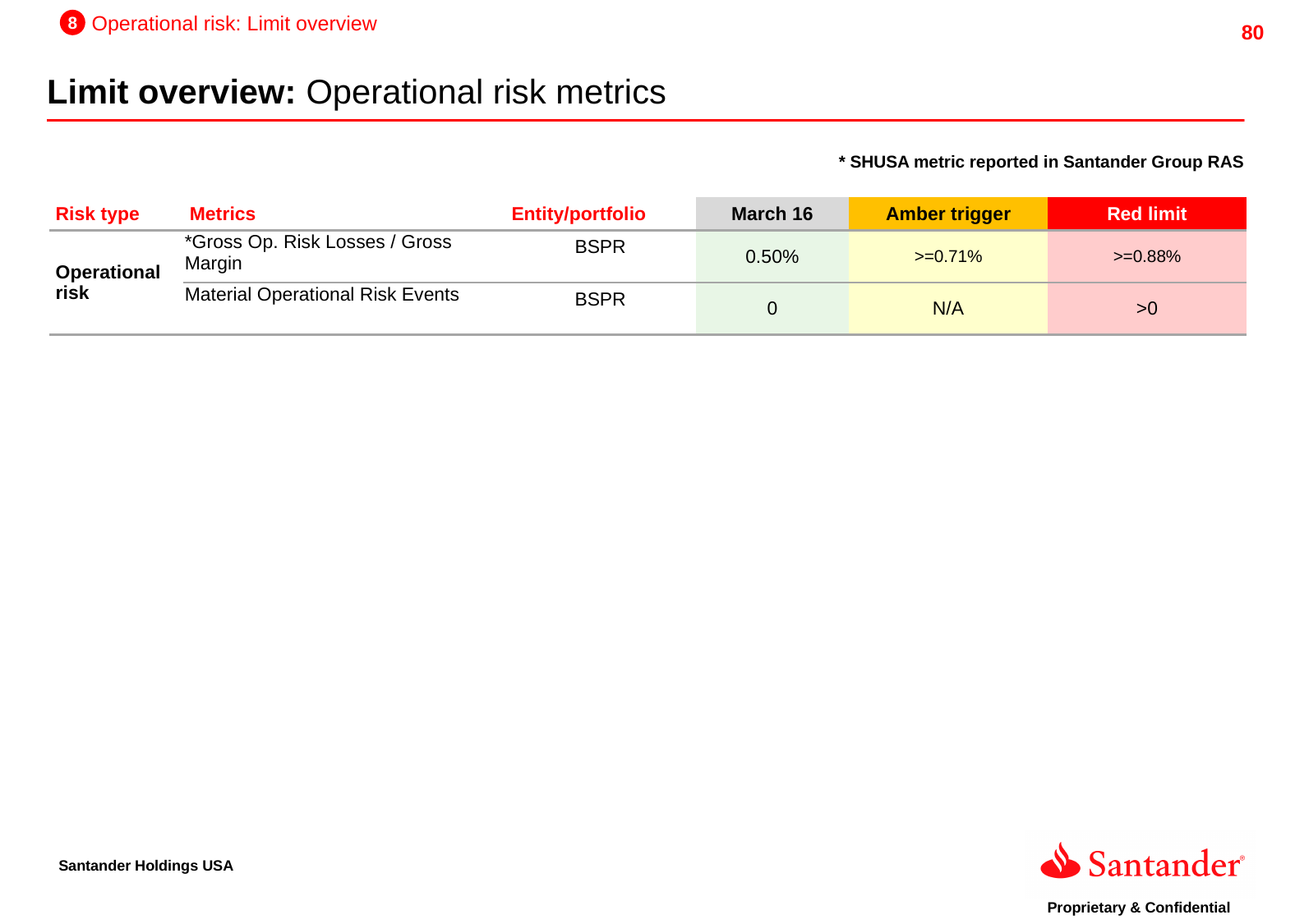

8
Operational risk: Limit overview
Limit overview: Operational risk metrics
* SHUSA metric reported in Santander Group RAS
| Risk type | Metrics | Entity/portfolio | March 16 | Amber trigger | Red limit |
| --- | --- | --- | --- | --- | --- |
| Operational risk | \*Gross Op. Risk Losses / Gross Margin | BSPR | 0.50% | >=0.71% | >=0.88% |
|  | Material Operational Risk Events | BSPR | 0 | N/A | >0 |